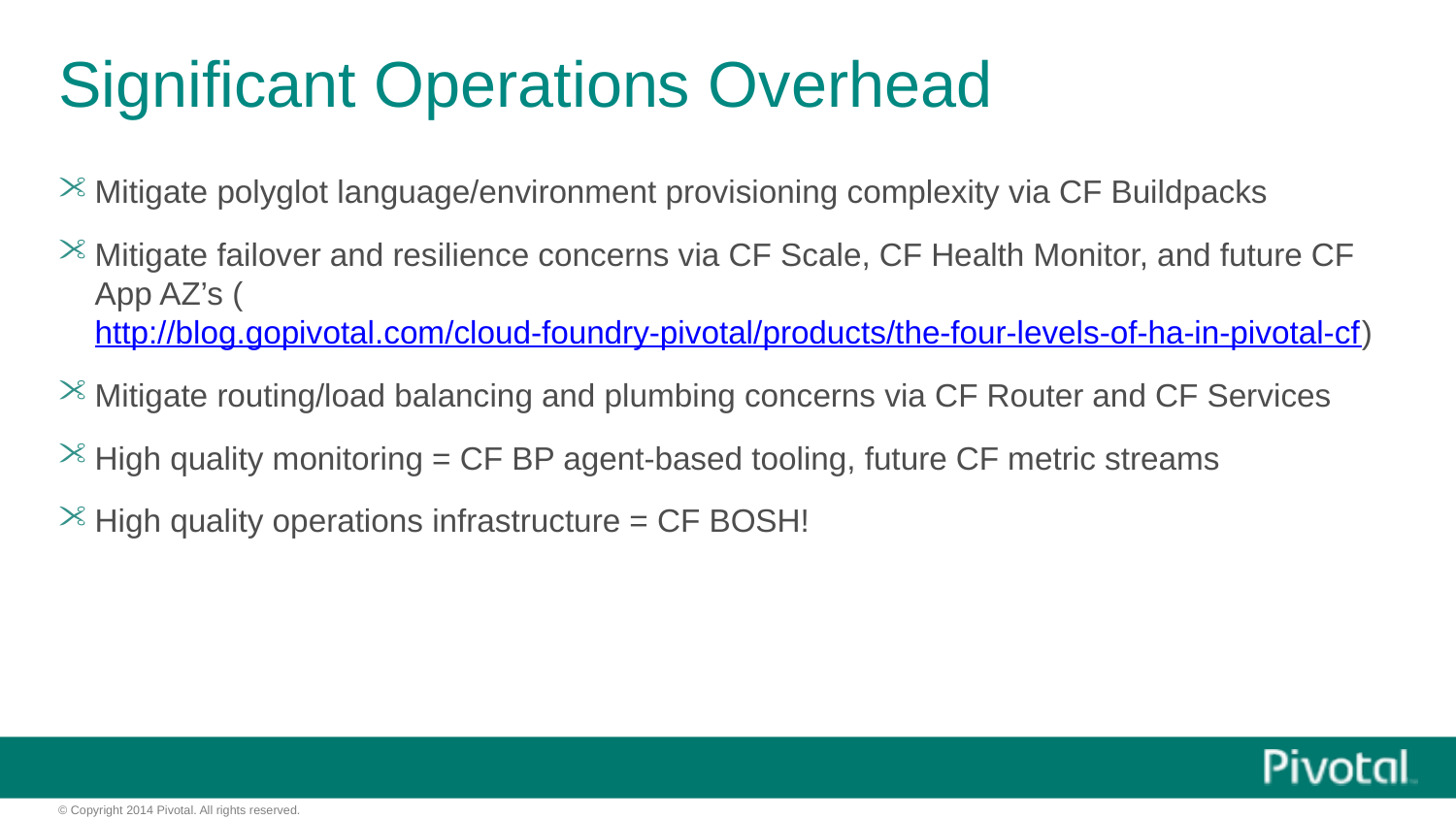

# Significant Operations Overhead
Mitigate polyglot language/environment provisioning complexity via CF Buildpacks
Mitigate failover and resilience concerns via CF Scale, CF Health Monitor, and future CF App AZ’s (http://blog.gopivotal.com/cloud-foundry-pivotal/products/the-four-levels-of-ha-in-pivotal-cf)
Mitigate routing/load balancing and plumbing concerns via CF Router and CF Services
High quality monitoring = CF BP agent-based tooling, future CF metric streams
High quality operations infrastructure = CF BOSH!
60